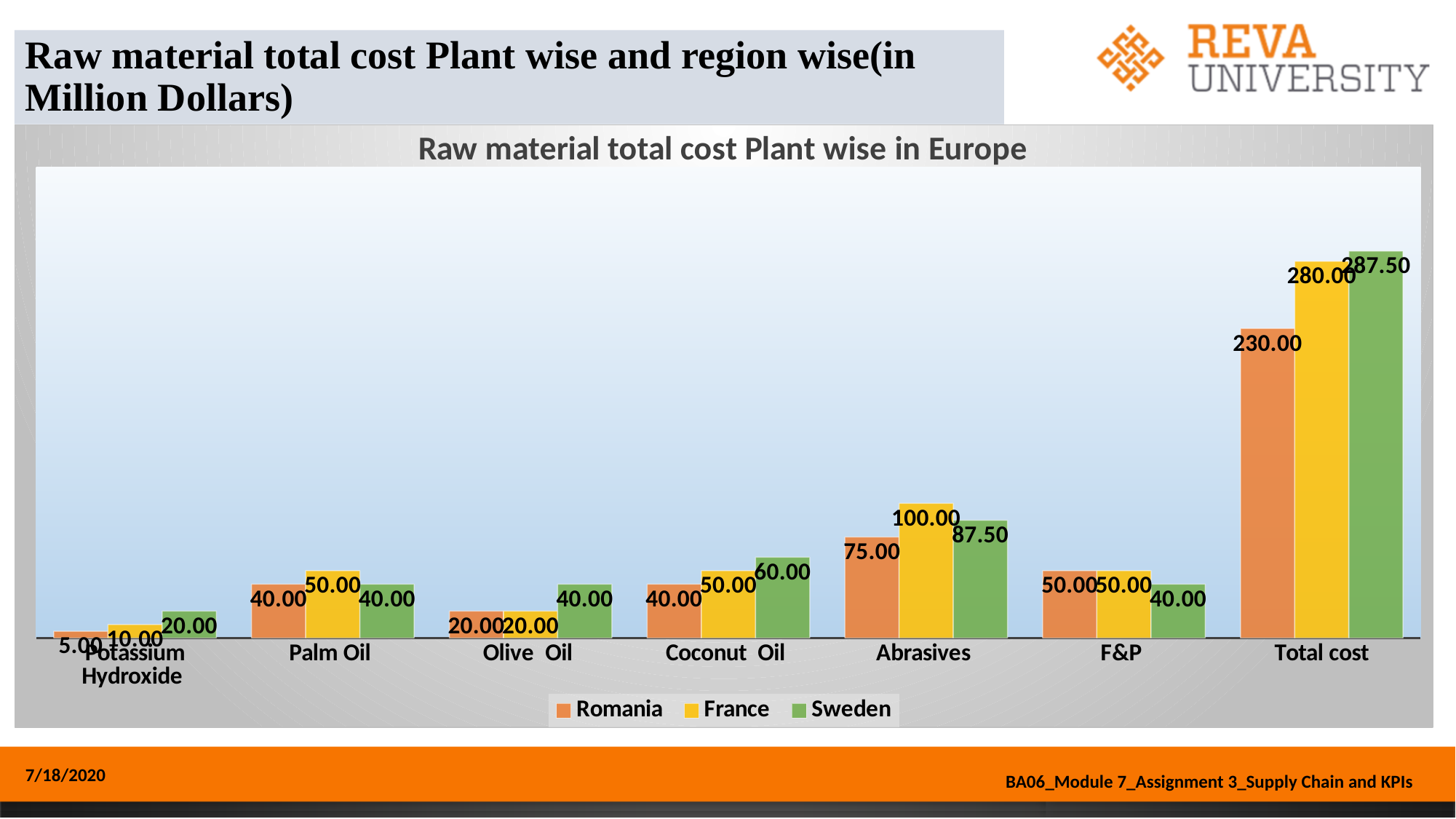

# Raw material total cost Plant wise and region wise(in Million Dollars)

### Chart: Raw material total cost Plant wise in Europe

| Category | Romania  | France  | Sweden |
|---|---|---|---|
| Potassium Hydroxide  | 5.0 | 10.0 | 20.0 |
| Palm Oil  | 40.0 | 50.0 | 40.0 |
| Olive  Oil  | 20.0 | 20.0 | 40.0 |
| Coconut  Oil  | 40.0 | 50.0 | 60.0 |
| Abrasives  | 75.0 | 100.0 | 87.5 |
| F&P  | 50.0 | 50.0 | 40.0 |
| Total cost | 230.0 | 280.0 | 287.5 |
7/18/2020
BA06_Module 7_Assignment 3_Supply Chain and KPIs